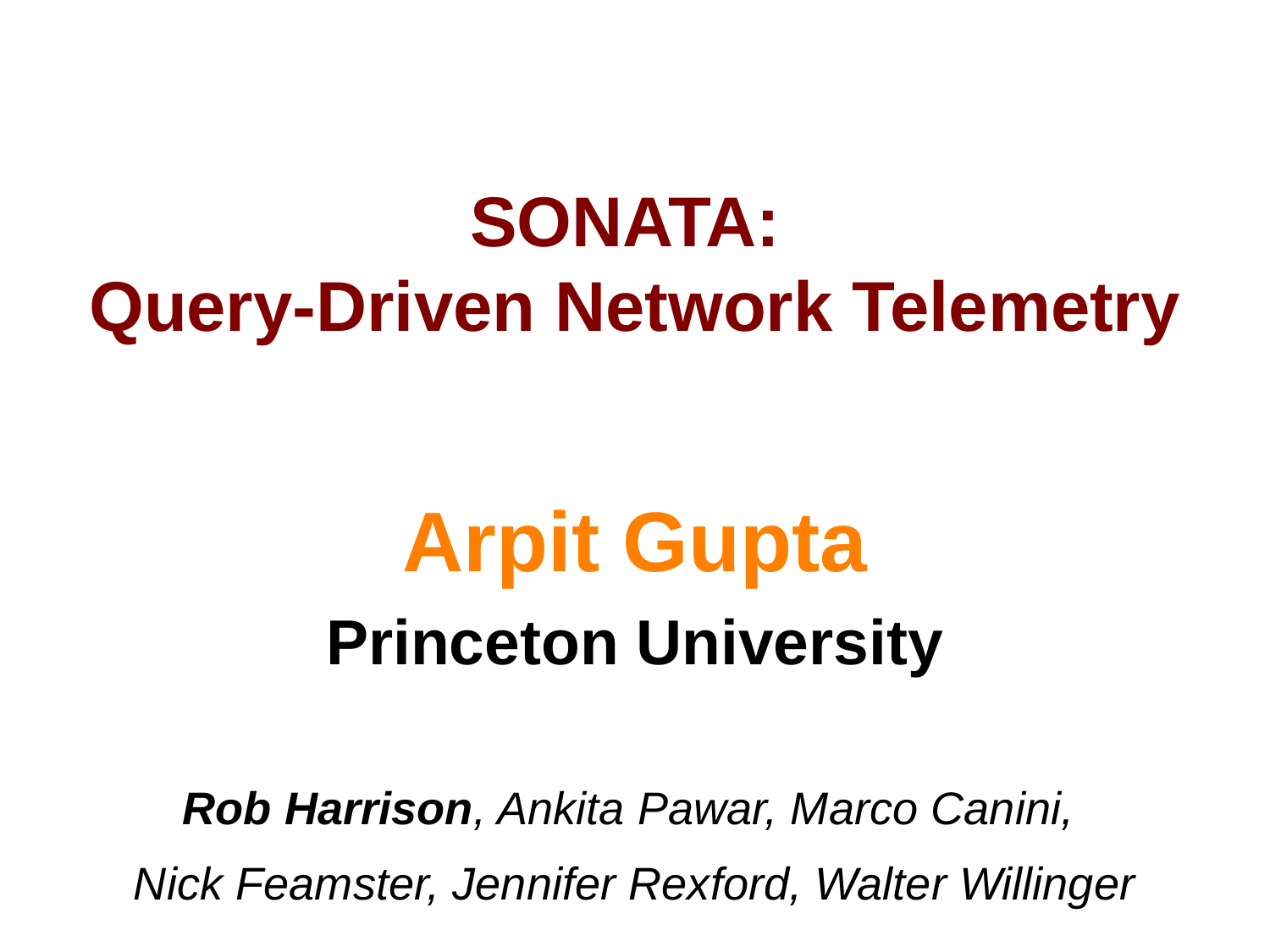

# SONATA: Query-Driven Network Telemetry
Arpit Gupta
Princeton University

Rob Harrison, Ankita Pawar, Marco Canini,
Nick Feamster, Jennifer Rexford, Walter Willinger